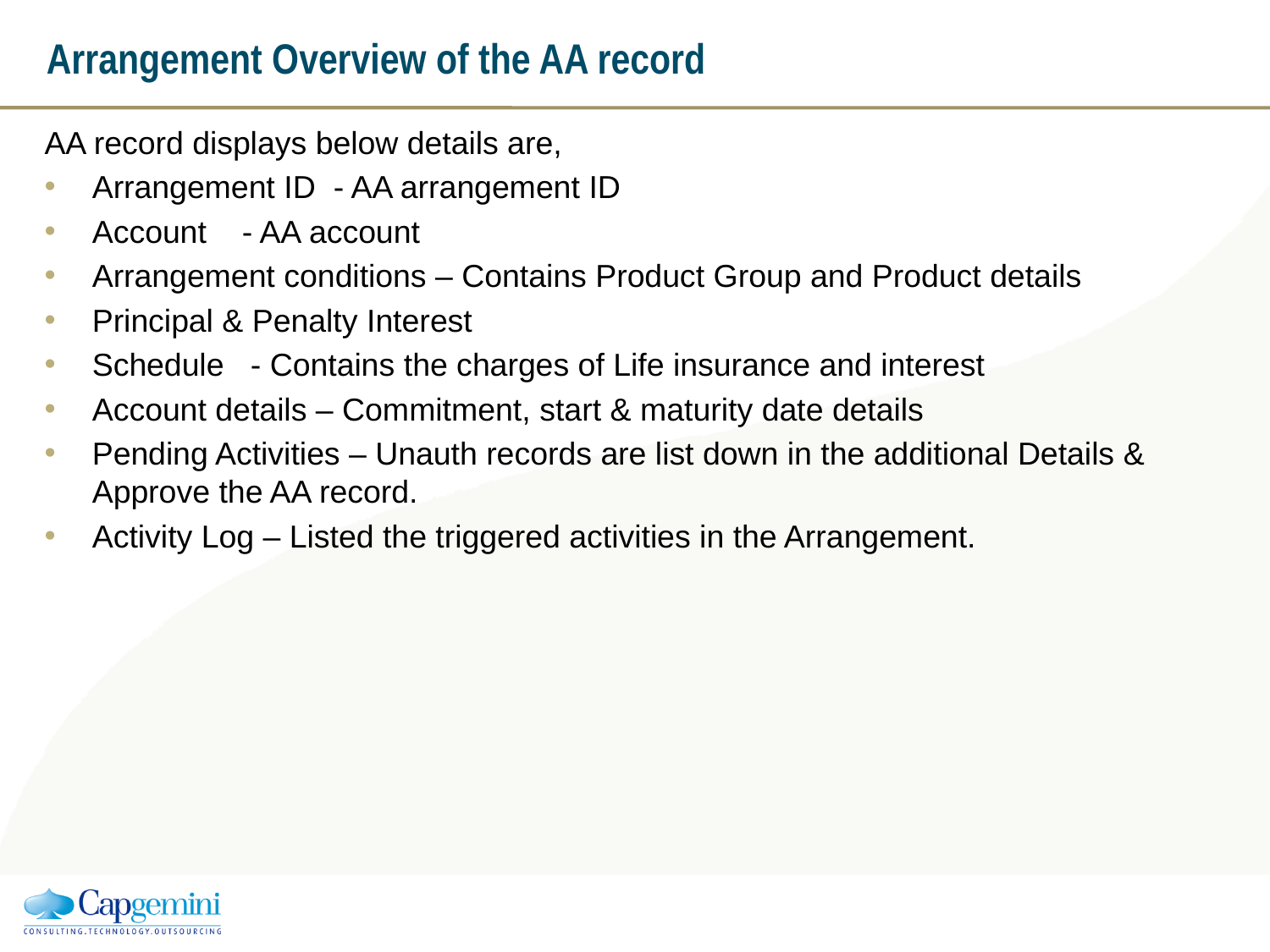

# Arrangement Overview of the AA record
AA record displays below details are,
Arrangement ID  - AA arrangement ID
Account    - AA account
Arrangement conditions – Contains Product Group and Product details
Principal & Penalty Interest
Schedule   - Contains the charges of Life insurance and interest
Account details – Commitment, start & maturity date details
Pending Activities – Unauth records are list down in the additional Details & Approve the AA record.
Activity Log – Listed the triggered activities in the Arrangement.